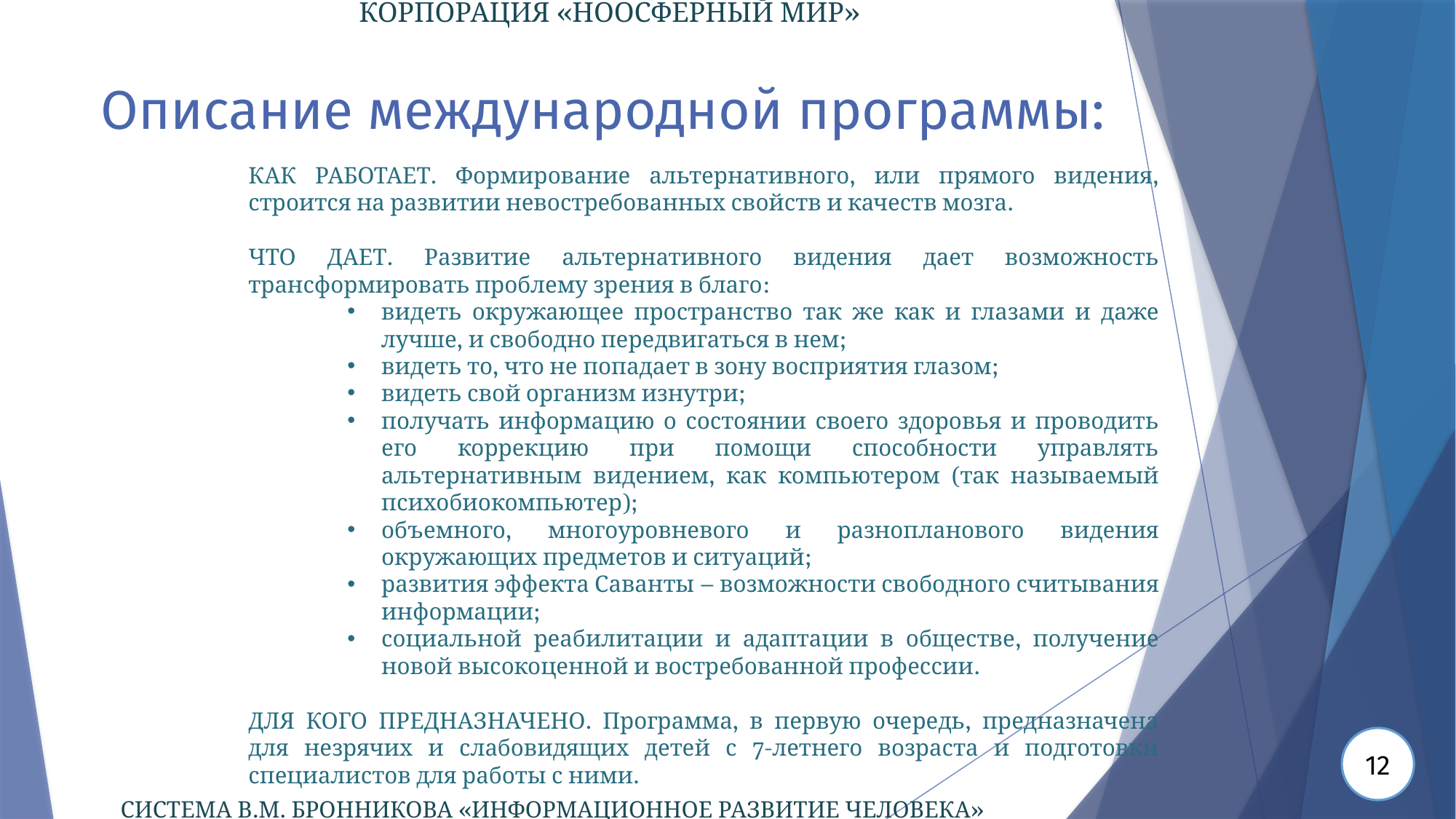

КОРПОРАЦИЯ «НООСФЕРНЫЙ МИР»
# Описание международной программы:
КАК РАБОТАЕТ. Формирование альтернативного, или прямого видения, строится на развитии невостребованных свойств и качеств мозга.

ЧТО ДАЕТ. Развитие альтернативного видения дает возможность трансформировать проблему зрения в благо:
видеть окружающее пространство так же как и глазами и даже лучше, и свободно передвигаться в нем;
видеть то, что не попадает в зону восприятия глазом;
видеть свой организм изнутри;
получать информацию о состоянии своего здоровья и проводить его коррекцию при помощи способности управлять альтернативным видением, как компьютером (так называемый психобиокомпьютер);
объемного, многоуровневого и разнопланового видения окружающих предметов и ситуаций;
развития эффекта Саванты – возможности свободного считывания информации;
социальной реабилитации и адаптации в обществе, получение новой высокоценной и востребованной профессии.

ДЛЯ КОГО ПРЕДНАЗНАЧЕНО. Программа, в первую очередь, предназначена для незрячих и слабовидящих детей с 7-летнего возраста и подготовки специалистов для работы с ними.
12
СИСТЕМА В.М. БРОННИКОВА «ИНФОРМАЦИОННОЕ РАЗВИТИЕ ЧЕЛОВЕКА»